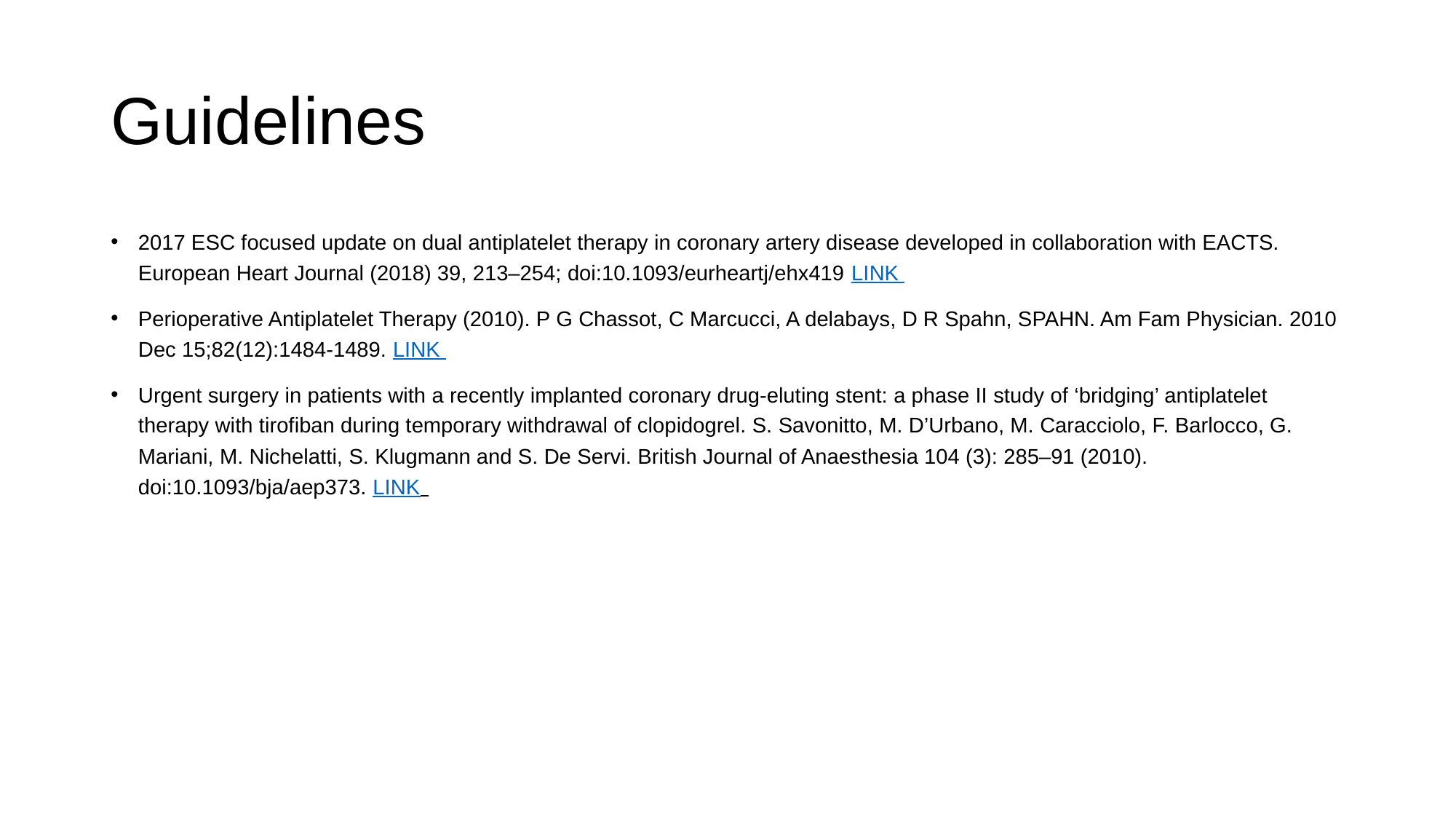

# Guidelines
2017 ESC focused update on dual antiplatelet therapy in coronary artery disease developed in collaboration with EACTS. European Heart Journal (2018) 39, 213–254; doi:10.1093/eurheartj/ehx419 LINK
Perioperative Antiplatelet Therapy (2010). P G Chassot, C Marcucci, A delabays, D R Spahn, SPAHN. Am Fam Physician. 2010 Dec 15;82(12):1484-1489. LINK
Urgent surgery in patients with a recently implanted coronary drug-eluting stent: a phase II study of ‘bridging’ antiplatelet therapy with tirofiban during temporary withdrawal of clopidogrel. S. Savonitto, M. D’Urbano, M. Caracciolo, F. Barlocco, G. Mariani, M. Nichelatti, S. Klugmann and S. De Servi. British Journal of Anaesthesia 104 (3): 285–91 (2010). doi:10.1093/bja/aep373. LINK